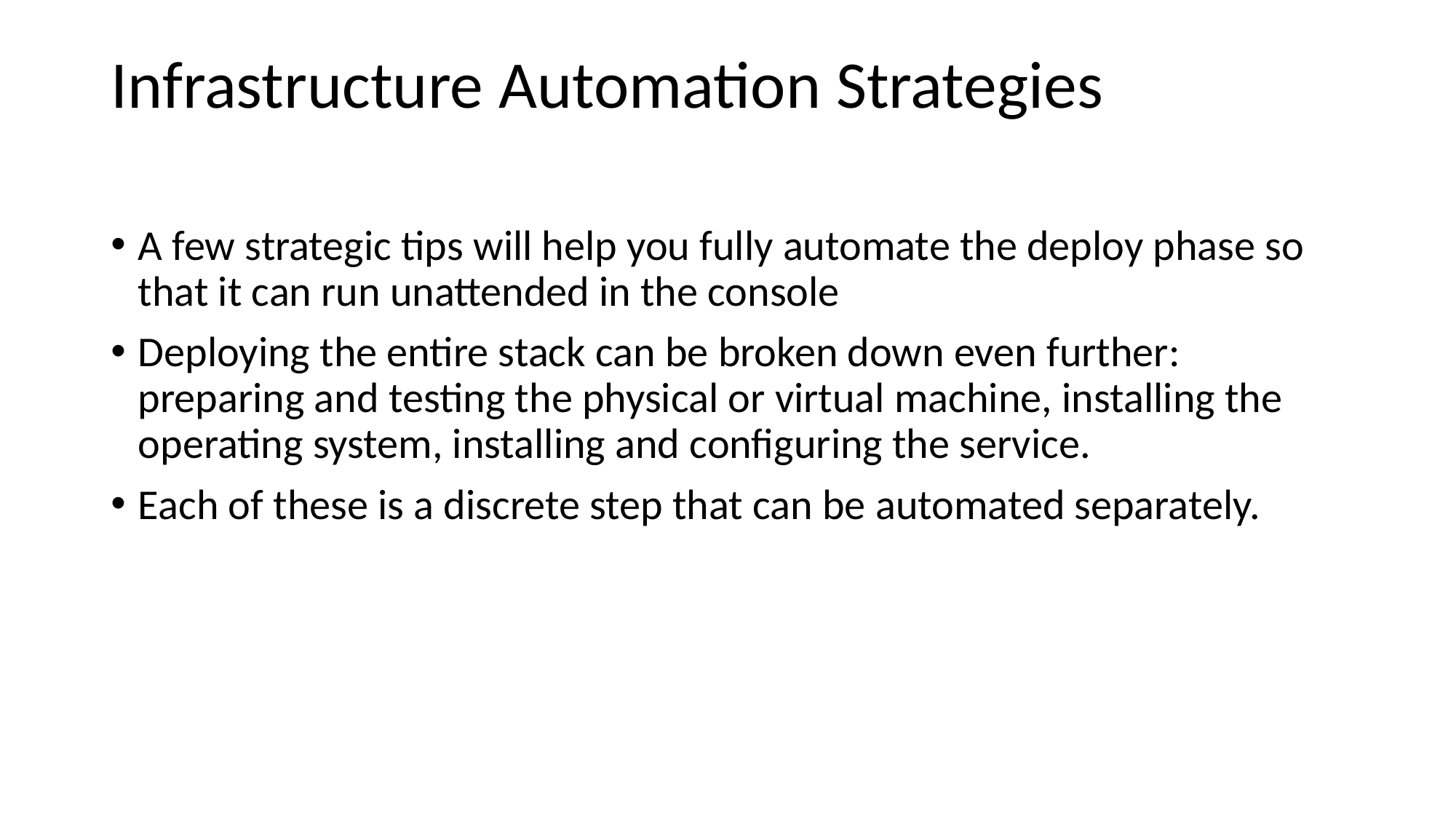

# Infrastructure Automation Strategies

A few strategic tips will help you fully automate the deploy phase so that it can run unattended in the console
Deploying the entire stack can be broken down even further: preparing and testing the physical or virtual machine, installing the operating system, installing and configuring the service.
Each of these is a discrete step that can be automated separately.